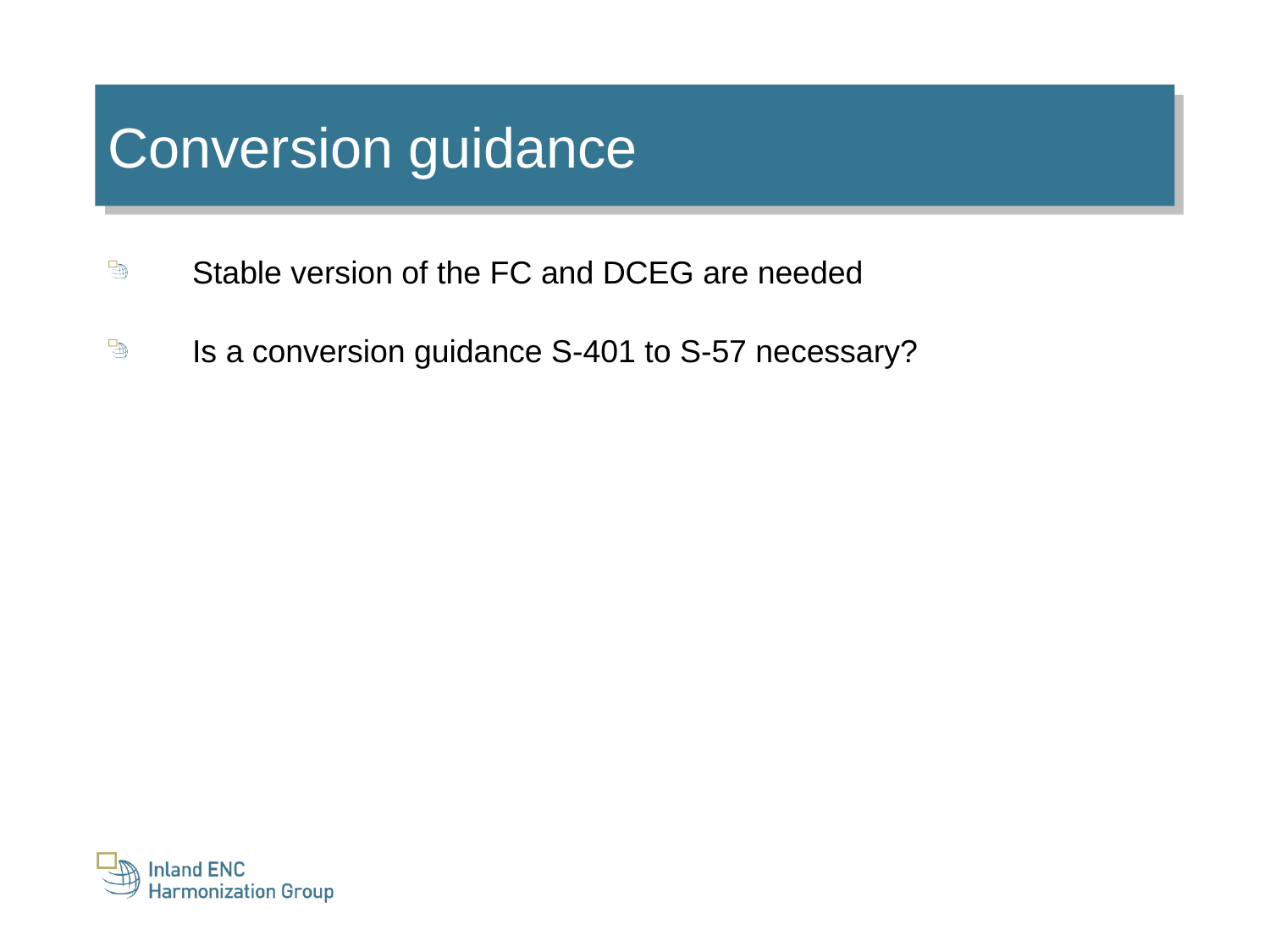

Conversion guidance
Stable version of the FC and DCEG are needed

Is a conversion guidance S-401 to S-57 necessary?